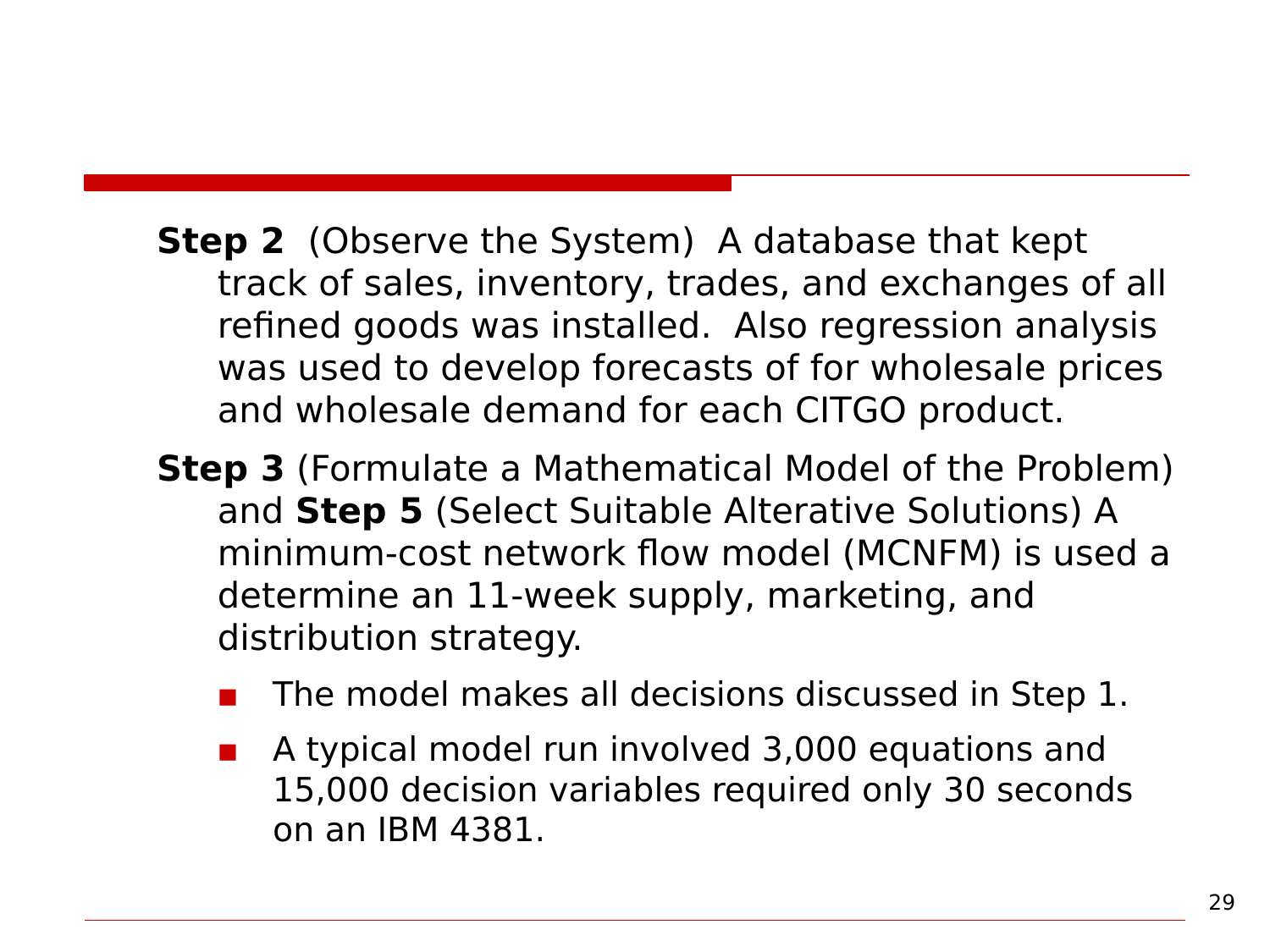

#
Step 2  (Observe the System)  A database that kept track of sales, inventory, trades, and exchanges of all refined goods was installed.  Also regression analysis was used to develop forecasts of for wholesale prices and wholesale demand for each CITGO product.
Step 3 (Formulate a Mathematical Model of the Problem) and Step 5 (Select Suitable Alterative Solutions) A minimum-cost network flow model (MCNFM) is used a determine an 11-week supply, marketing, and distribution strategy.
The model makes all decisions discussed in Step 1.
A typical model run involved 3,000 equations and 15,000 decision variables required only 30 seconds on an IBM 4381.